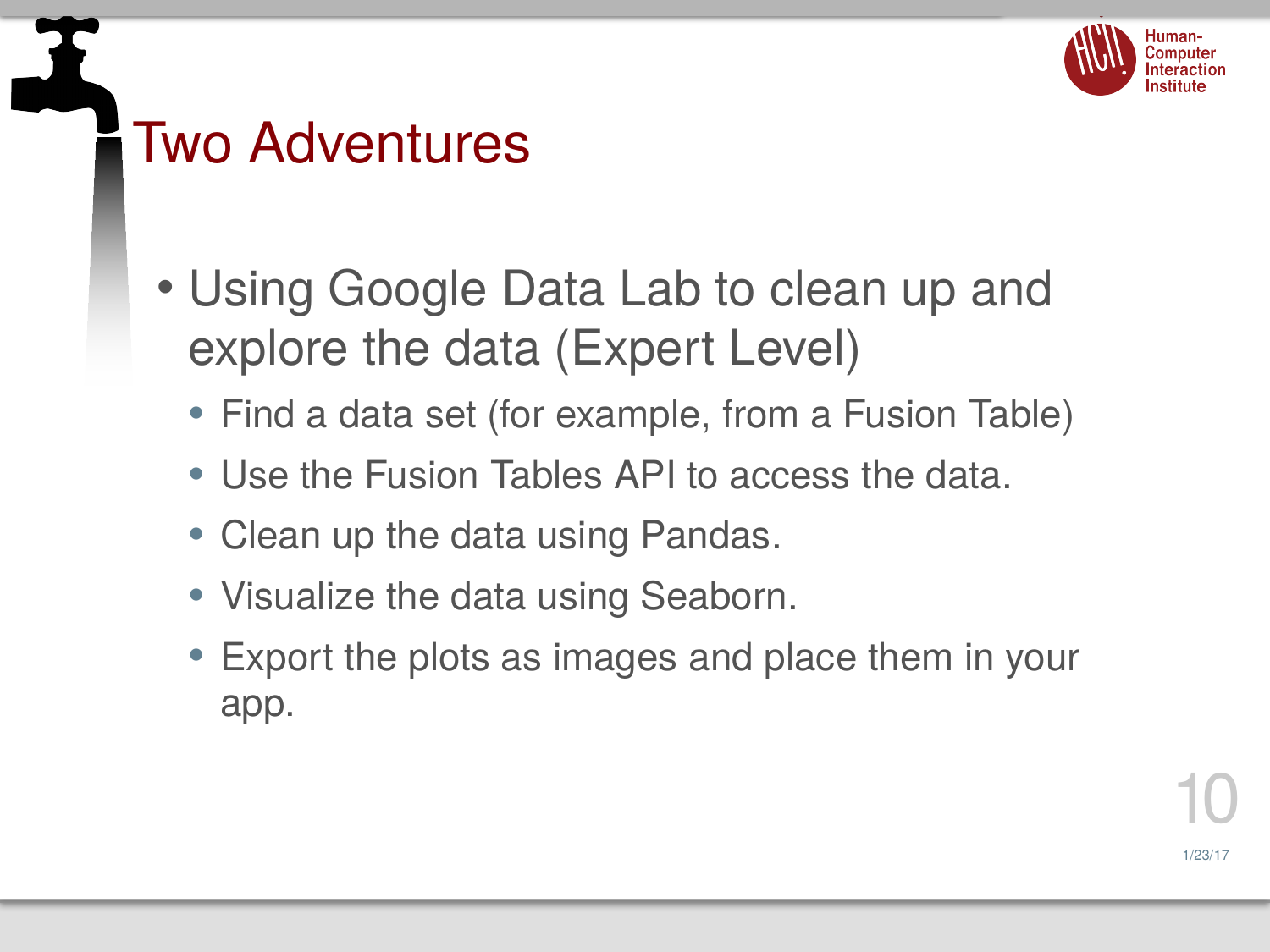

# Two Adventures
Using Google Data Lab to clean up and explore the data (Expert Level)
Find a data set (for example, from a Fusion Table)
Use the Fusion Tables API to access the data.
Clean up the data using Pandas.
Visualize the data using Seaborn.
Export the plots as images and place them in your app.

10
1/23/17